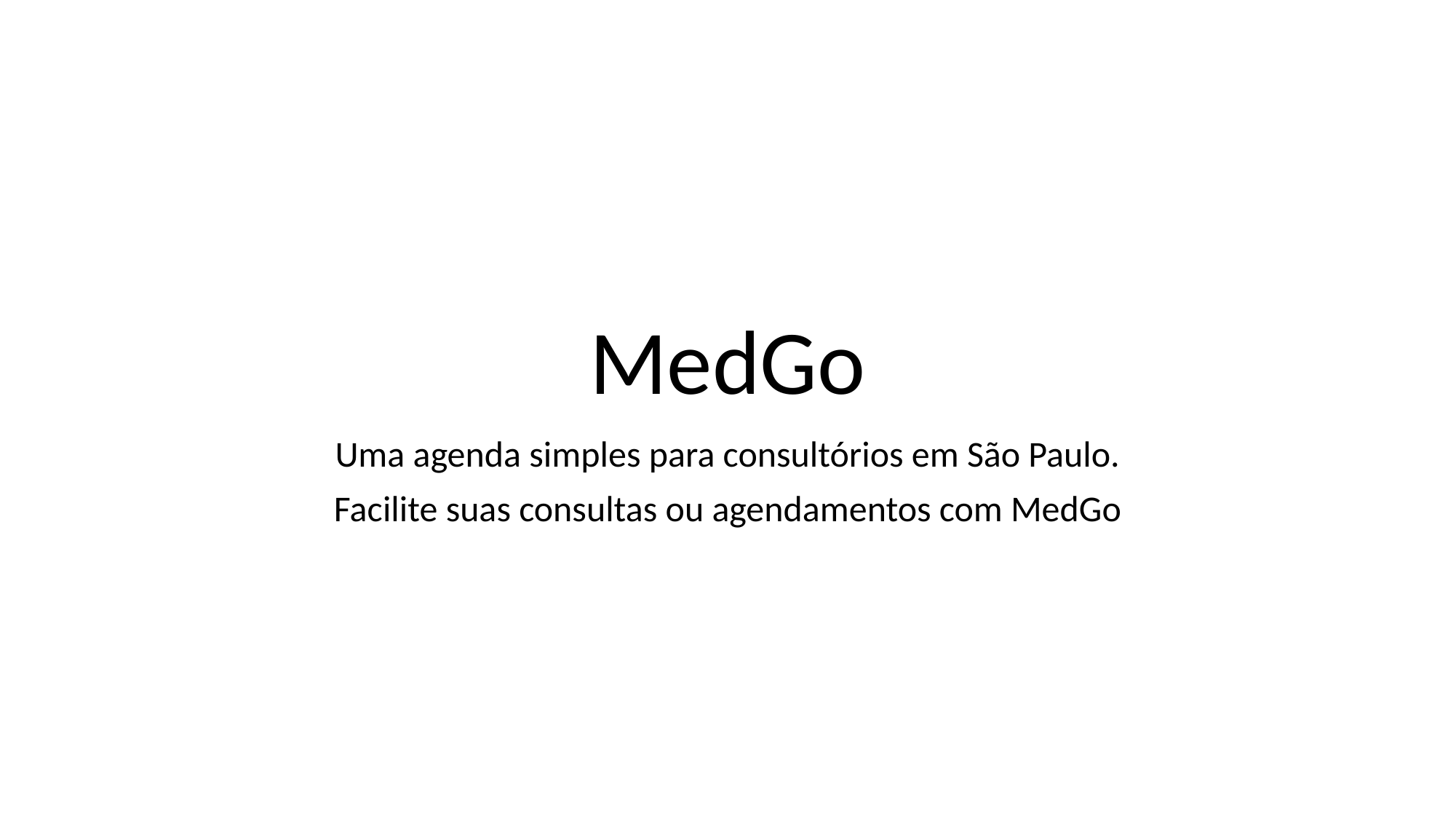

# MedGo
Uma agenda simples para consultórios em São Paulo.
Facilite suas consultas ou agendamentos com MedGo